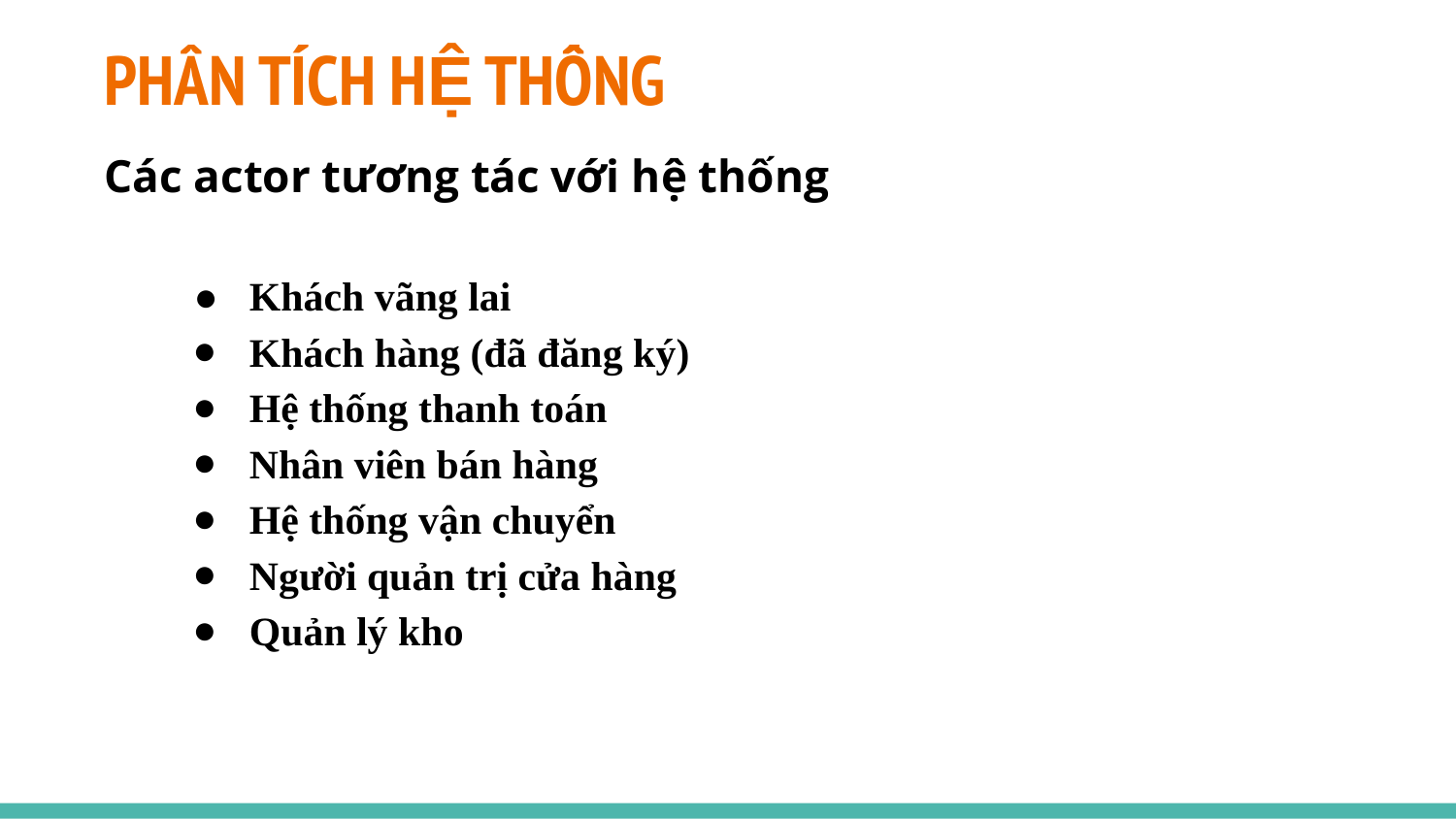

# PHÂN TÍCH HỆ THỐNG
Các actor tương tác với hệ thống
Khách vãng lai
Khách hàng (đã đăng ký)
Hệ thống thanh toán
Nhân viên bán hàng
Hệ thống vận chuyển
Người quản trị cửa hàng
Quản lý kho